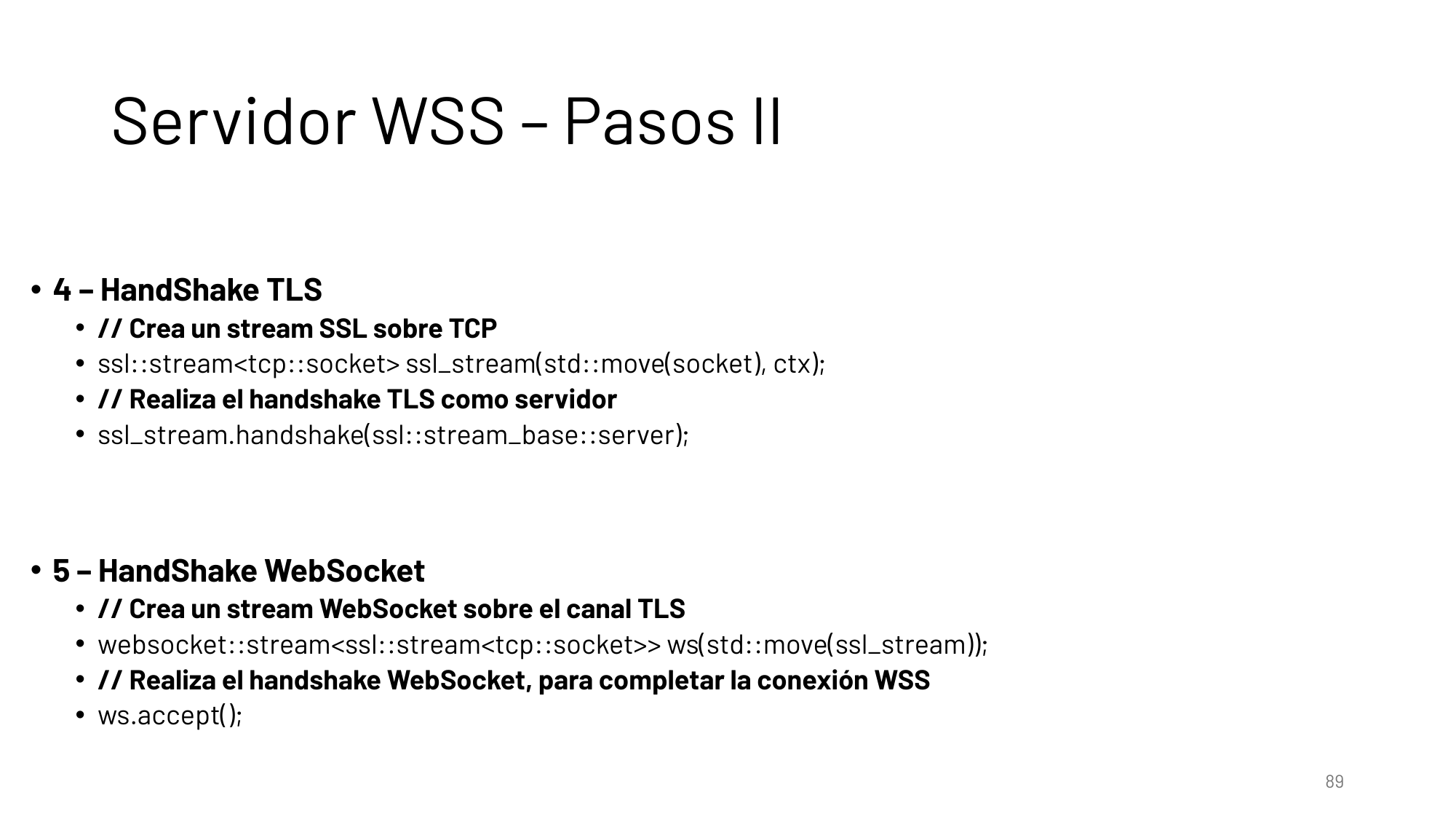

# Servidor WSS – Pasos II

4 – HandShake TLS
// Crea un stream SSL sobre TCP
ssl::stream<tcp::socket> ssl_stream(std::move(socket), ctx);
// Realiza el handshake TLS como servidor
ssl_stream.handshake(ssl::stream_base::server);

5 – HandShake WebSocket
// Crea un stream WebSocket sobre el canal TLS
websocket::stream<ssl::stream<tcp::socket>> ws(std::move(ssl_stream));
// Realiza el handshake WebSocket, para completar la conexión WSS
ws.accept();

89